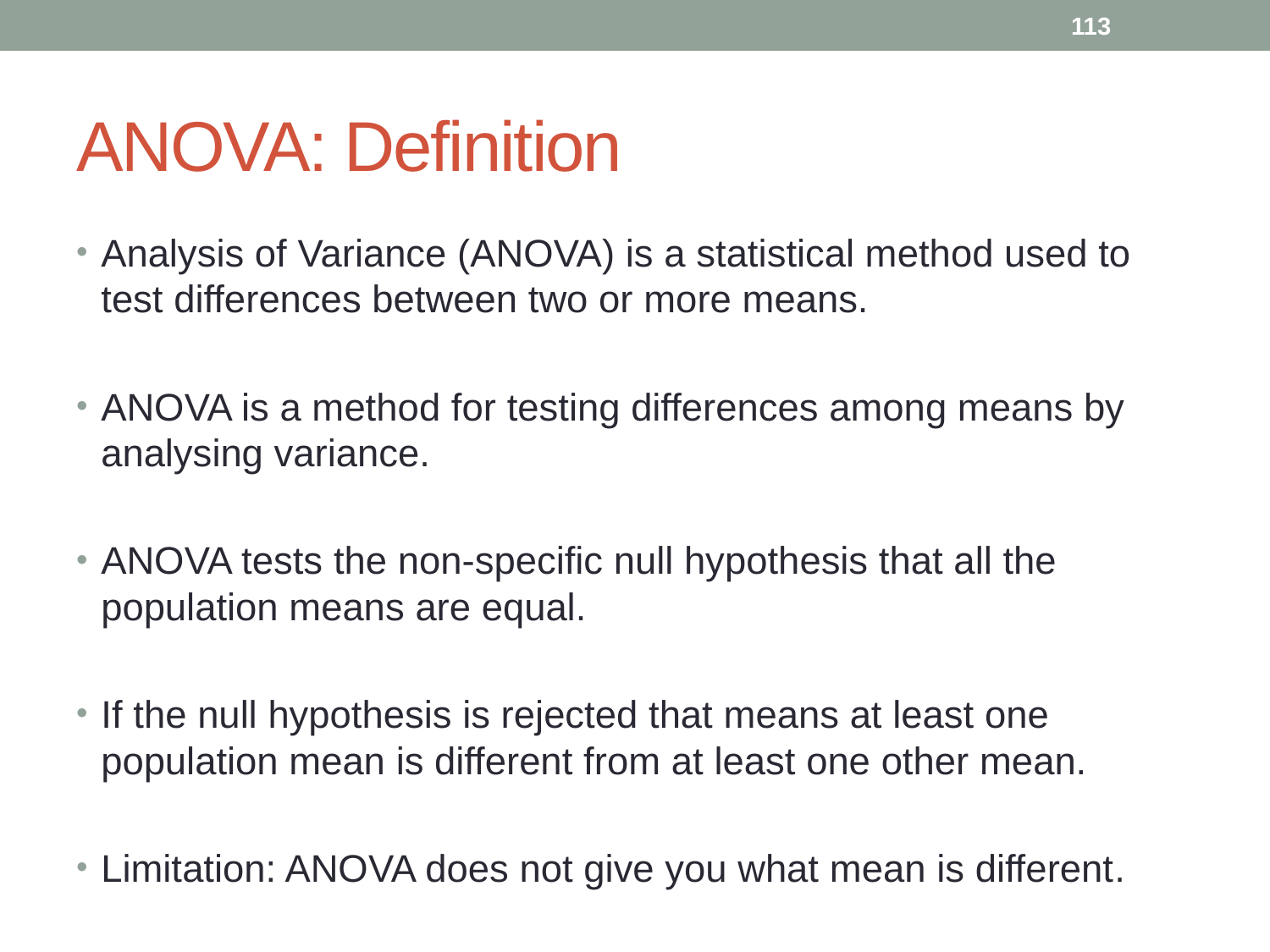

113
# ANOVA: Definition
Analysis of Variance (ANOVA) is a statistical method used to test differences between two or more means.

ANOVA is a method for testing differences among means by analysing variance.

ANOVA tests the non-specific null hypothesis that all the population means are equal.

If the null hypothesis is rejected that means at least one population mean is different from at least one other mean.

Limitation: ANOVA does not give you what mean is different.